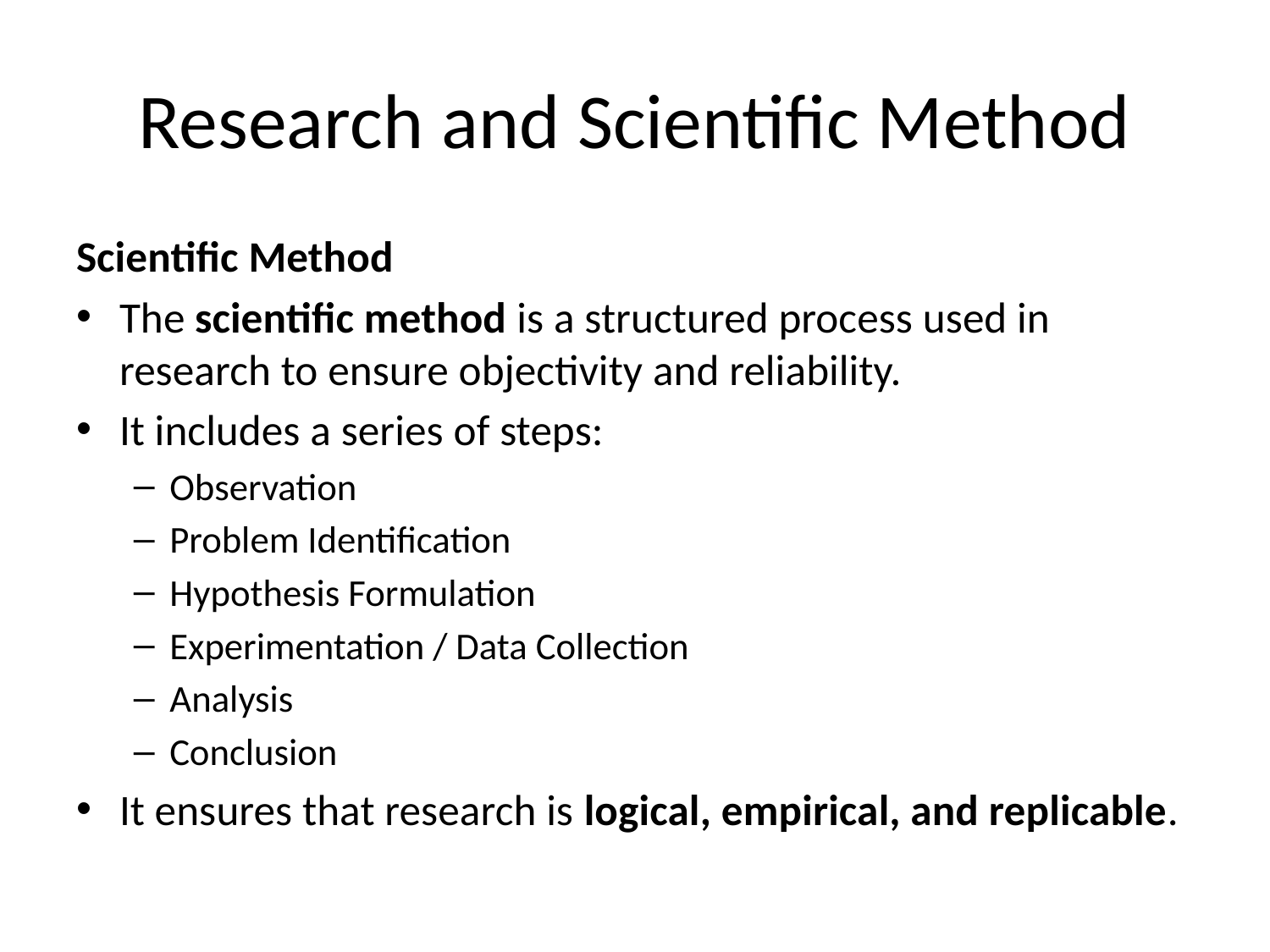

# Research and Scientific Method
Scientific Method
The scientific method is a structured process used in research to ensure objectivity and reliability.
It includes a series of steps:
Observation
Problem Identification
Hypothesis Formulation
Experimentation / Data Collection
Analysis
Conclusion
It ensures that research is logical, empirical, and replicable.